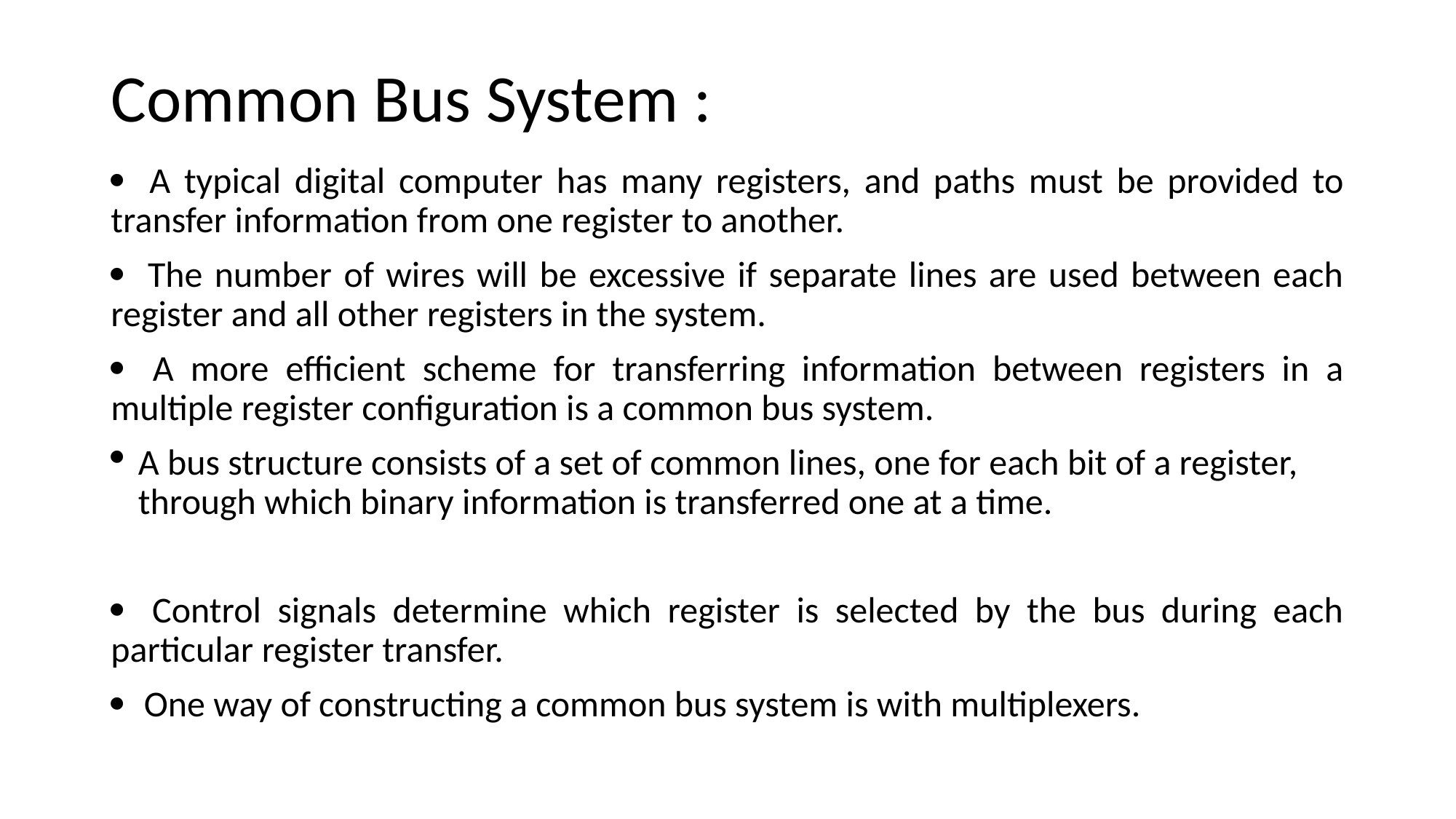

# Common Bus System :
• A typical digital computer has many registers, and paths must be provided to transfer information from one register to another.
• The number of wires will be excessive if separate lines are used between each register and all other registers in the system.
• A more efficient scheme for transferring information between registers in a multiple register configuration is a common bus system.
A bus structure consists of a set of common lines, one for each bit of a register, through which binary information is transferred one at a time.

• Control signals determine which register is selected by the bus during each particular register transfer.
• One way of constructing a common bus system is with multiplexers.